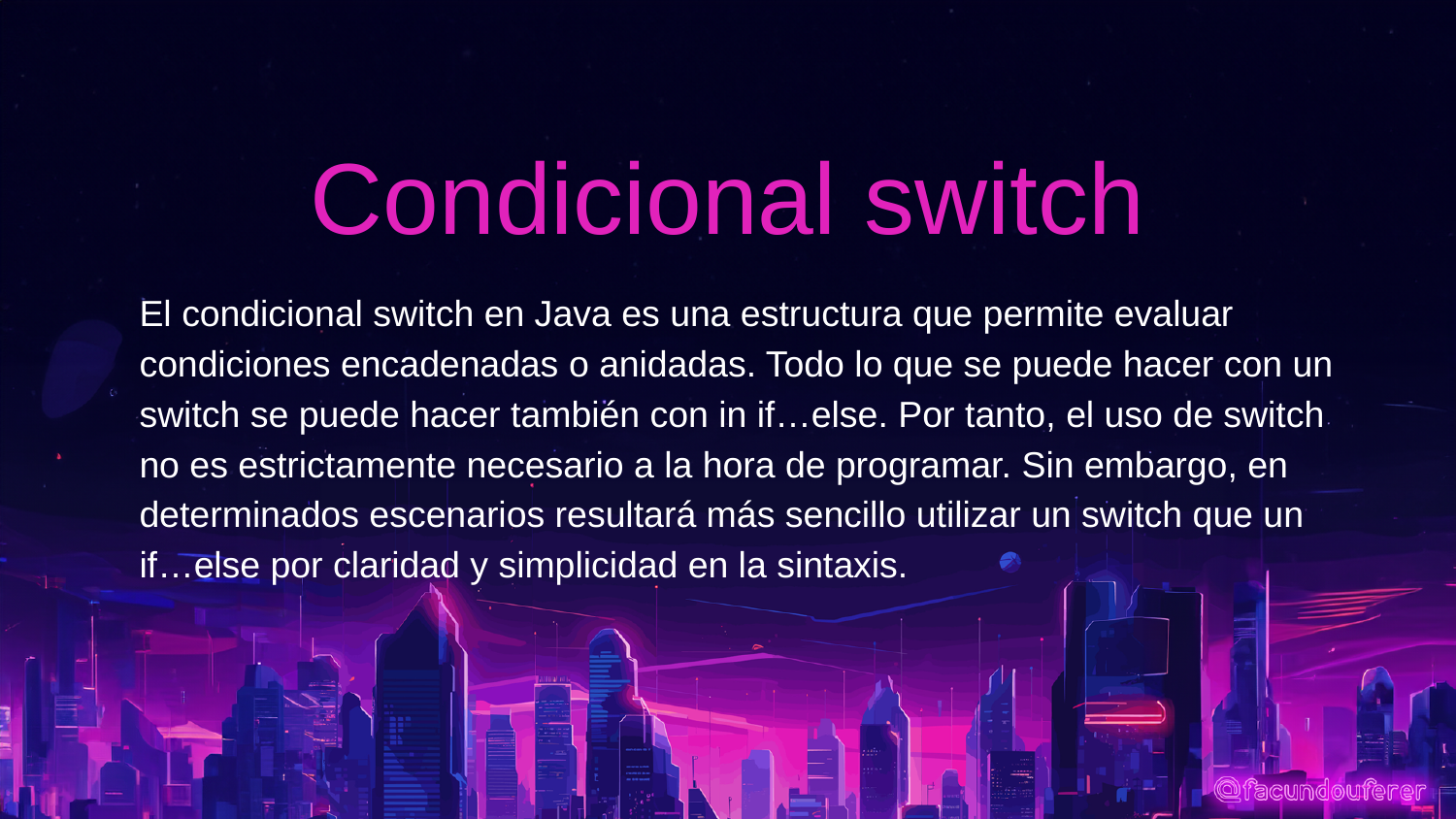

# Condicional switch
El condicional switch en Java es una estructura que permite evaluar condiciones encadenadas o anidadas. Todo lo que se puede hacer con un switch se puede hacer también con in if…else. Por tanto, el uso de switch no es estrictamente necesario a la hora de programar. Sin embargo, en determinados escenarios resultará más sencillo utilizar un switch que un if…else por claridad y simplicidad en la sintaxis.